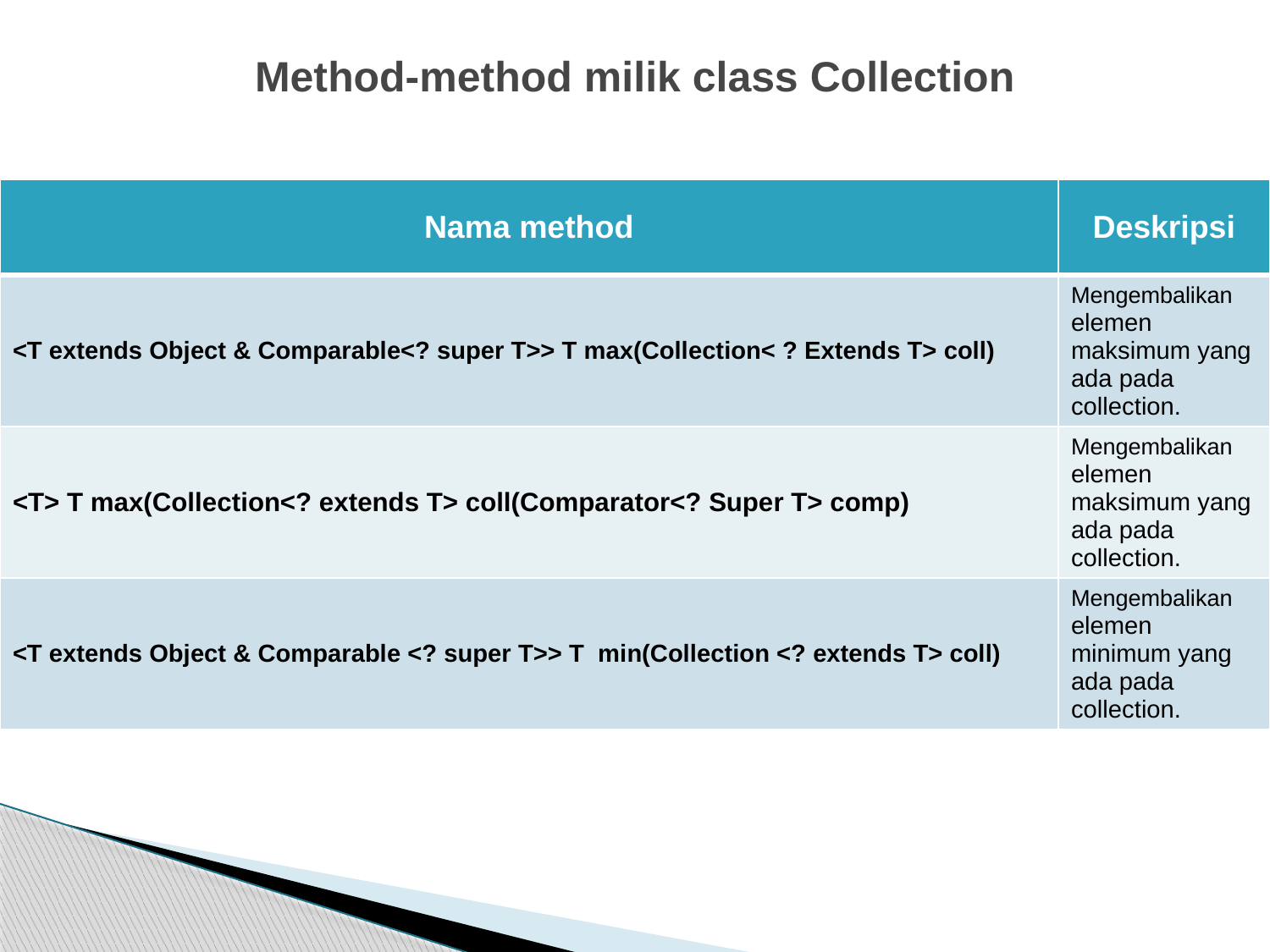

# Method-method milik class Collection
| Nama method | Deskripsi |
| --- | --- |
| <T extends Object & Comparable<? super T>> T max(Collection< ? Extends T> coll) | Mengembalikan elemen maksimum yang ada pada collection. |
| <T> T max(Collection<? extends T> coll(Comparator<? Super T> comp) | Mengembalikan elemen maksimum yang ada pada collection. |
| <T extends Object & Comparable <? super T>> T min(Collection <? extends T> coll) | Mengembalikan elemen minimum yang ada pada collection. |